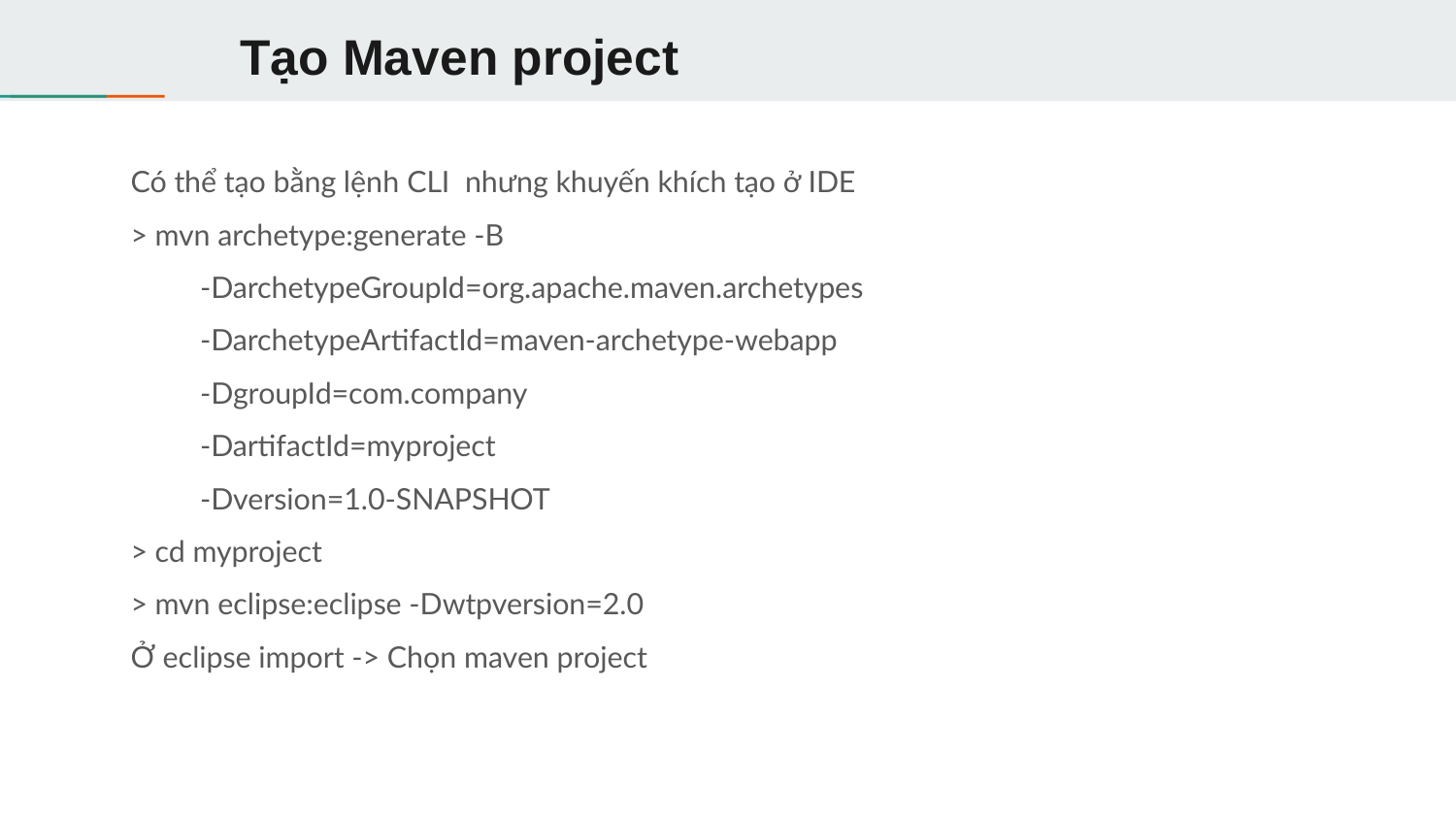

# Tạo Maven project
Có thể tạo bằng lệnh CLI  nhưng khuyến khích tạo ở IDE
> mvn archetype:generate -B
-DarchetypeGroupId=org.apache.maven.archetypes
-DarchetypeArtifactId=maven-archetype-webapp
-DgroupId=com.company
-DartifactId=myproject
-Dversion=1.0-SNAPSHOT
> cd myproject
> mvn eclipse:eclipse -Dwtpversion=2.0
Ở eclipse import -> Chọn maven project